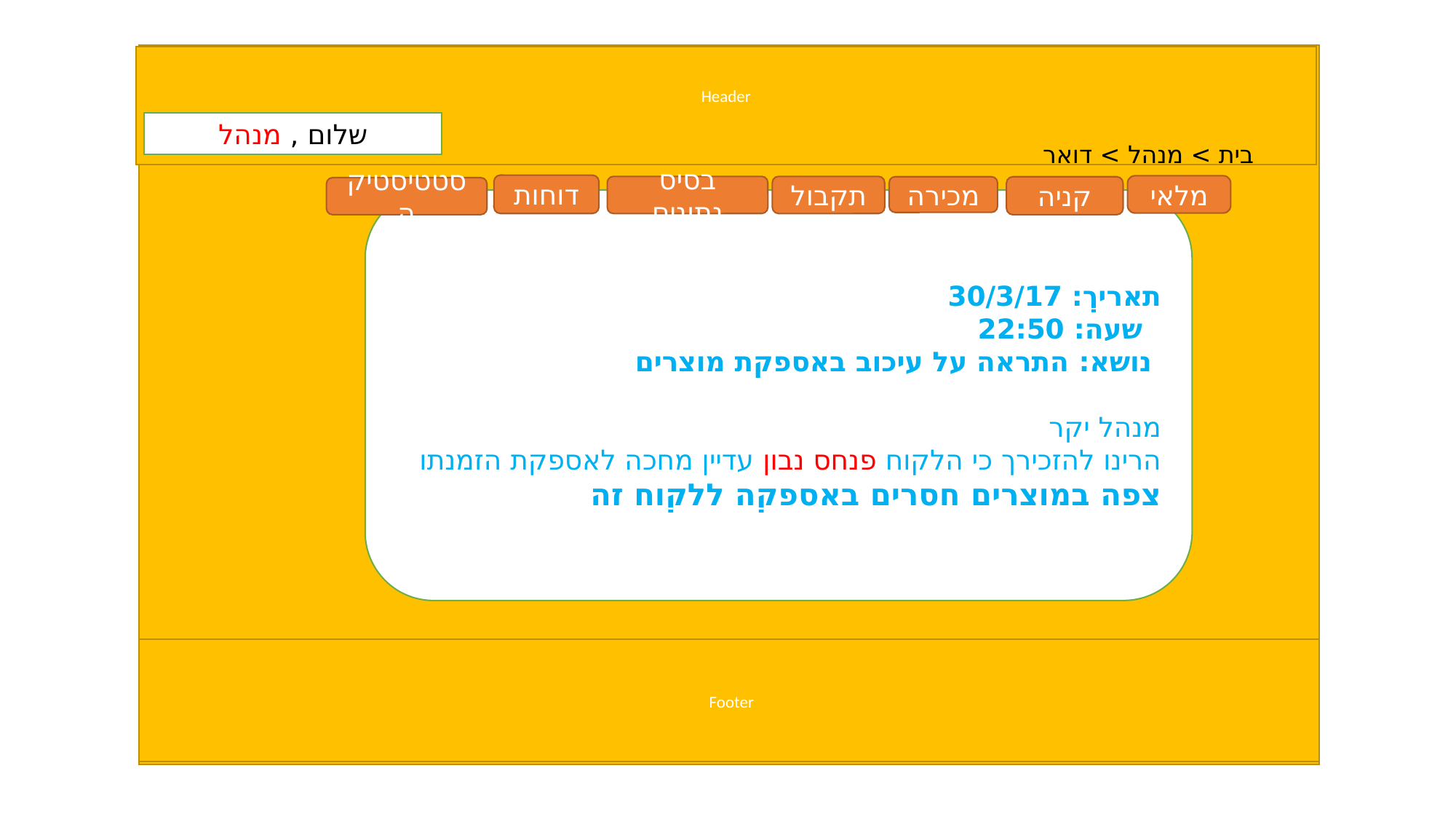

Header

שלום , מנהל
בית > מנהל > דואר

דוחות
מלאי
בסיס נתונים
תקבול
מכירה
קניה
סטטיסטיקה
תאריך: 30/3/17
  שעה: 22:50
 נושא: התראה על עיכוב באספקת מוצרים

מנהל יקר
הרינו להזכירך כי הלקוח פנחס נבון עדיין מחכה לאספקת הזמנתו
צפה במוצרים חסרים באספקה ללקוח זה
Footer